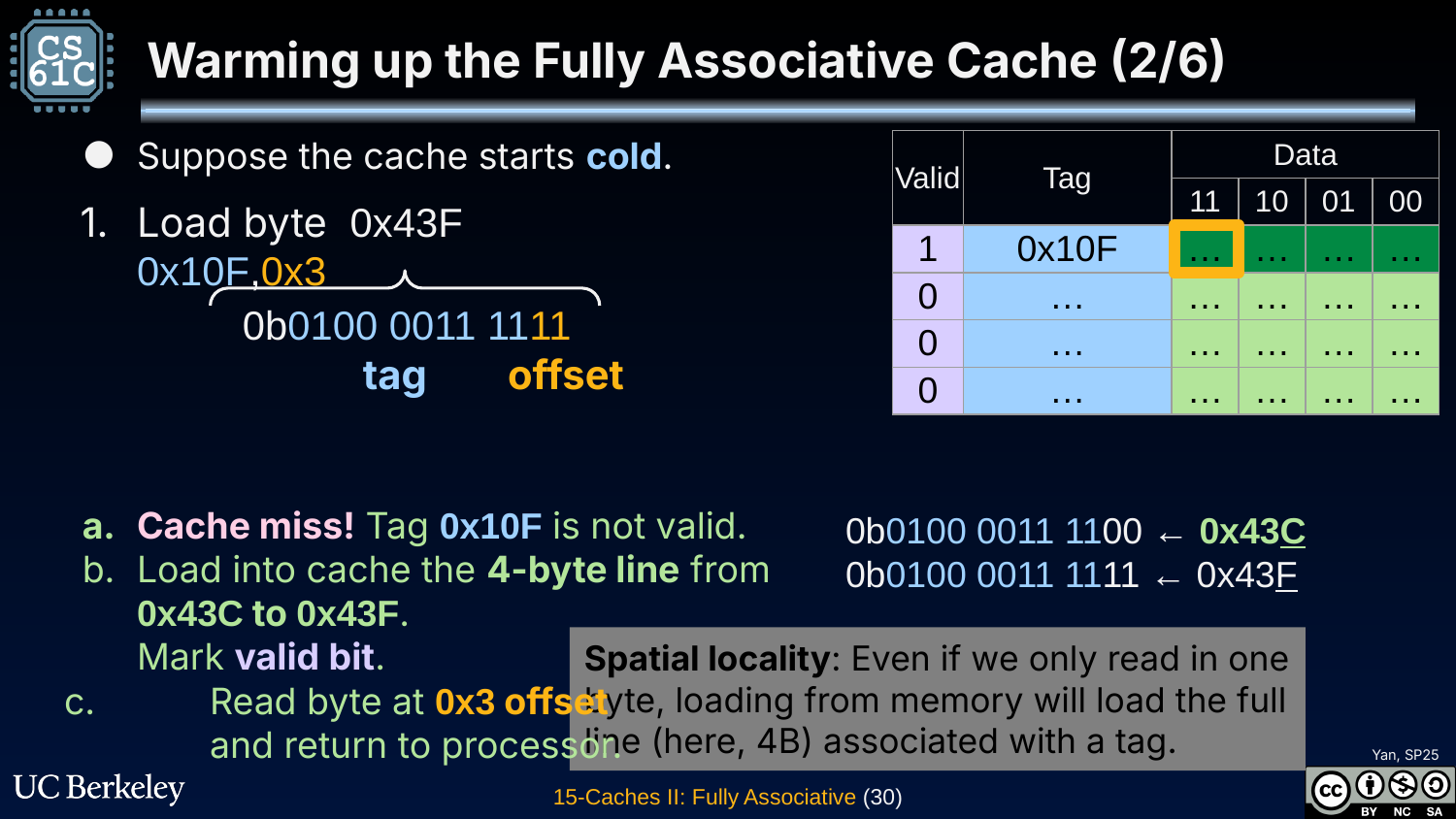

# Warming up the Fully Associative Cache (2/6)

Suppose the cache starts cold.
Load byte  0x43F		0x10F,0x3
| Valid | Tag | Data |  |  |  |
| --- | --- | --- | --- | --- | --- |
|  |  | 11 | 10 | 01 | 00 |
| 0 | … | … | … | … | … |
| 0 | … | … | … | … | … |
| 0 | … | … | … | … | … |
| 0 | … | … | … | … | … |
| 1 | 0x10F | … | … | … | … |
| --- | --- | --- | --- | --- | --- |

0b0100 0011 1111
tag
offset
Cache miss! Tag 0x10F is not valid.
Load into cache the 4-byte line from 0x43C to 0x43F.
Mark valid bit.
0b0100 0011 1100 ← 0x43C
0b0100 0011 1111 ← 0x43F
Spatial locality: Even if we only read in one byte, loading from memory will load the full line (here, 4B) associated with a tag.
c. 	Read byte at 0x3 offset
	and return to processor.